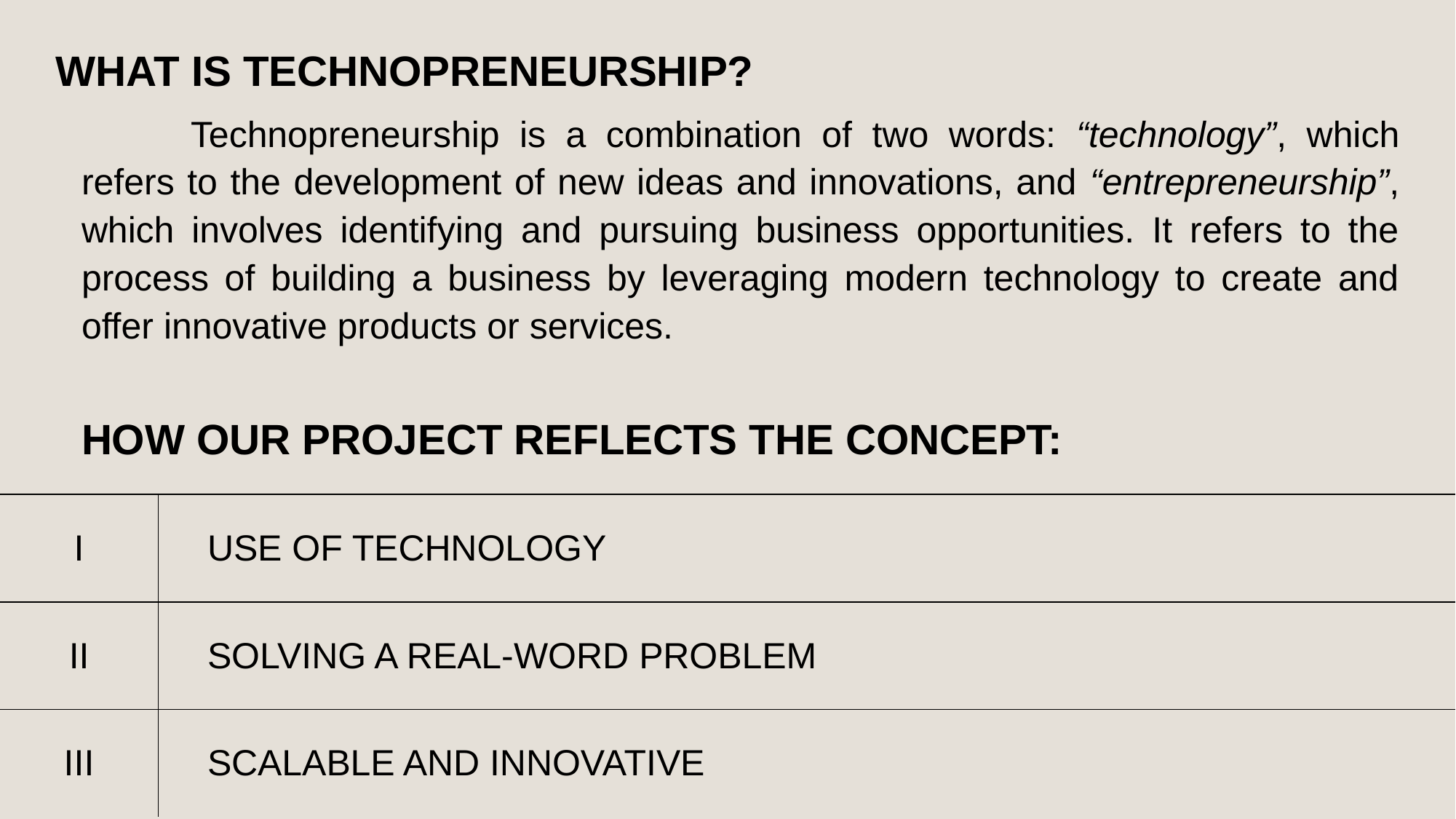

# WHAT IS TECHNOPRENEURSHIP?
	Technopreneurship is a combination of two words: “technology”, which refers to the development of new ideas and innovations, and “entrepreneurship”, which involves identifying and pursuing business opportunities. It refers to the process of building a business by leveraging modern technology to create and offer innovative products or services.
HOW OUR PROJECT REFLECTS THE CONCEPT:
| I | USE OF TECHNOLOGY |
| --- | --- |
| II | SOLVING A REAL-WORD PROBLEM |
| III | SCALABLE AND INNOVATIVE |